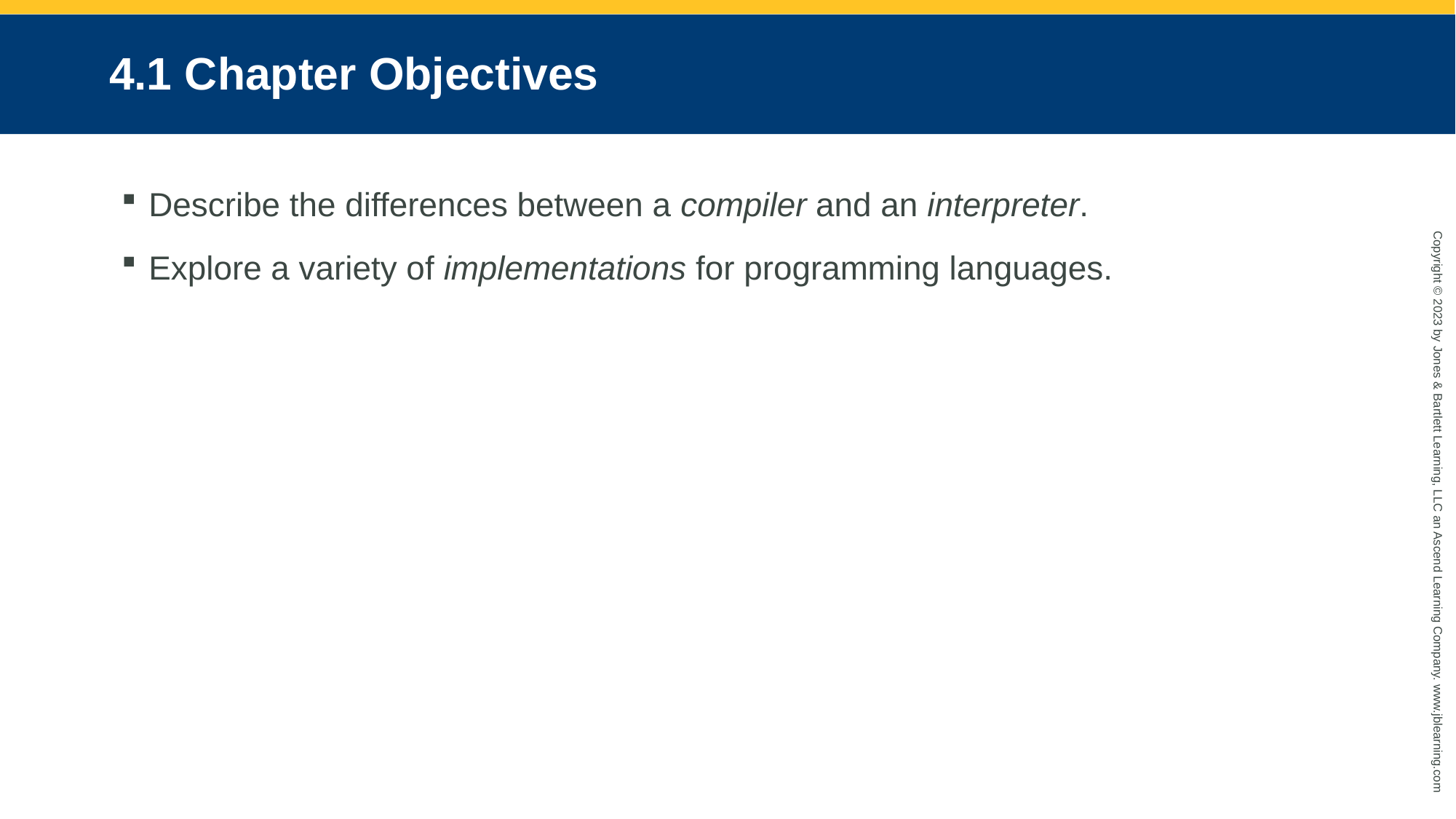

# 4.1 Chapter Objectives
Describe the differences between a compiler and an interpreter.
Explore a variety of implementations for programming languages.